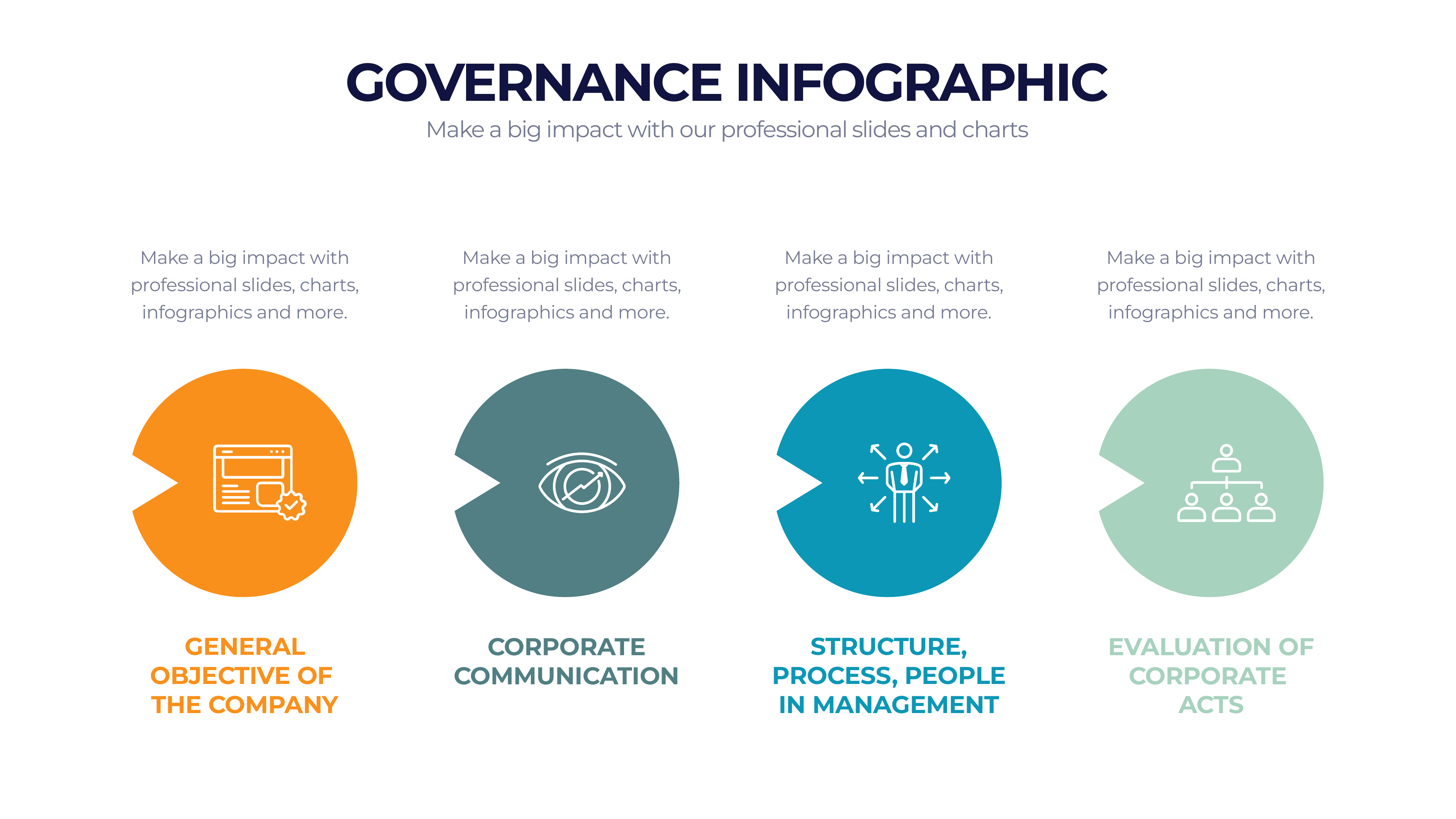

GOVERNANCE INFOGRAPHIC
Make a big impact with our professional slides and charts
Make a big impact with professional slides, charts, infographics and more.
Make a big impact with professional slides, charts, infographics and more.
Make a big impact with professional slides, charts, infographics and more.
Make a big impact with professional slides, charts, infographics and more.

STRUCTURE, PROCESS, PEOPLE IN MANAGEMENT
GENERAL OBJECTIVE OF
THE COMPANY
EVALUATION OF CORPORATE
ACTS
CORPORATE COMMUNICATION